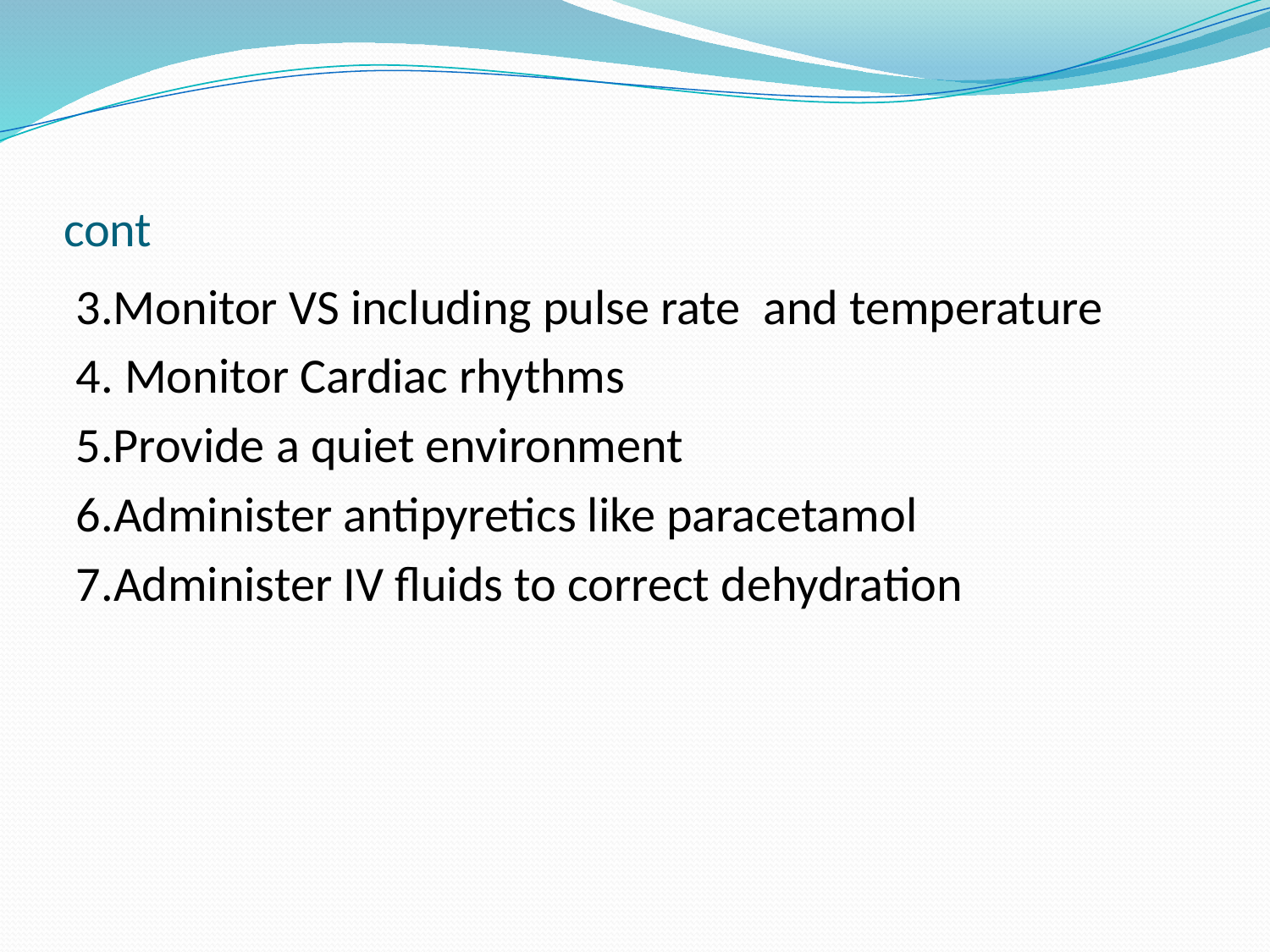

# cont
3.Monitor VS including pulse rate  and temperature
4. Monitor Cardiac rhythms
5.Provide a quiet environment
6.Administer antipyretics like paracetamol
7.Administer IV fluids to correct dehydration